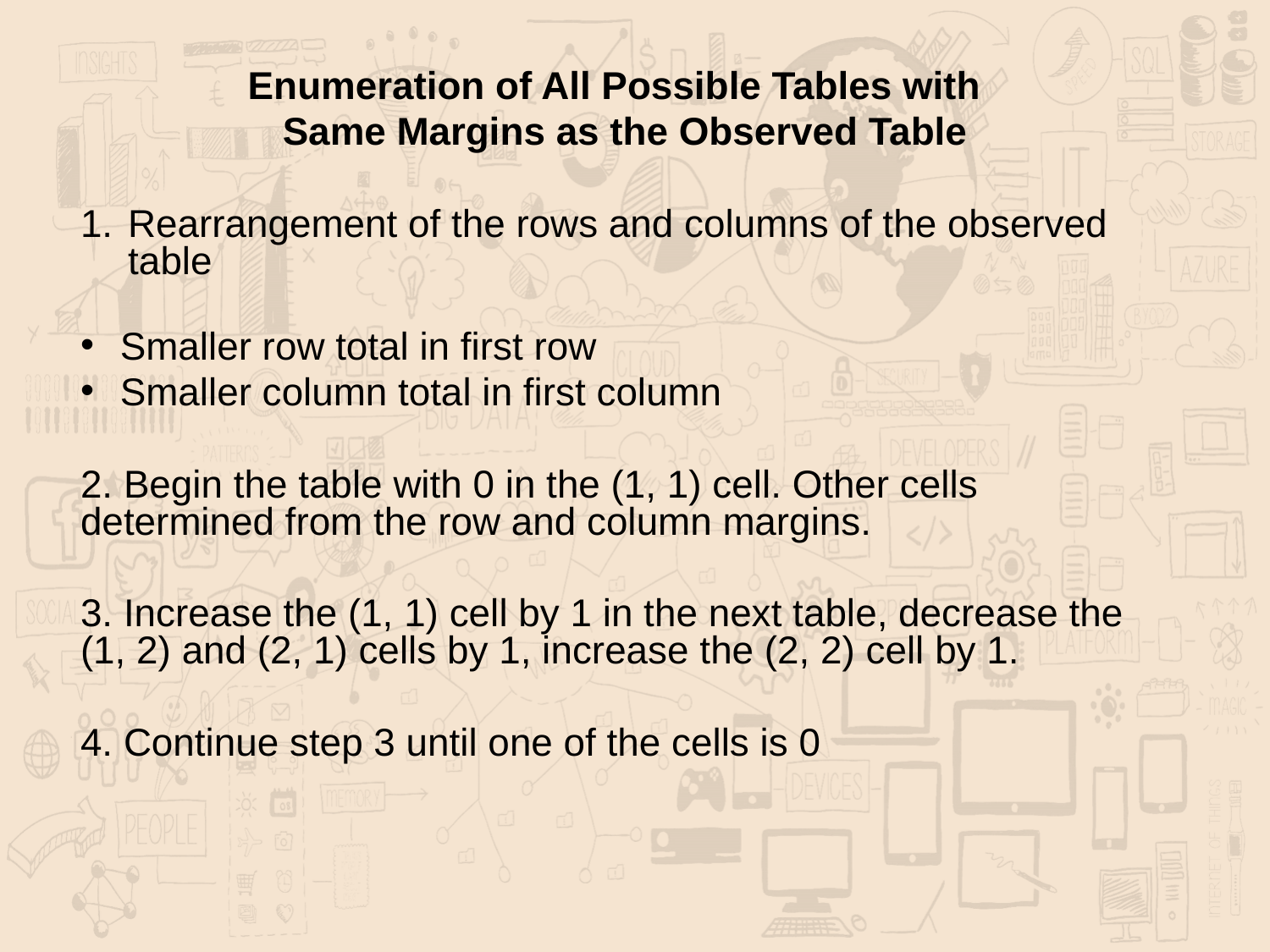

Enumeration of All Possible Tables with
 Same Margins as the Observed Table

Rearrangement of the rows and columns of the observed table

Smaller row total in first row
Smaller column total in first column

2. Begin the table with 0 in the (1, 1) cell. Other cells determined from the row and column margins.

3. Increase the (1, 1) cell by 1 in the next table, decrease the (1, 2) and (2, 1) cells by 1, increase the (2, 2) cell by 1.

4. Continue step 3 until one of the cells is 0